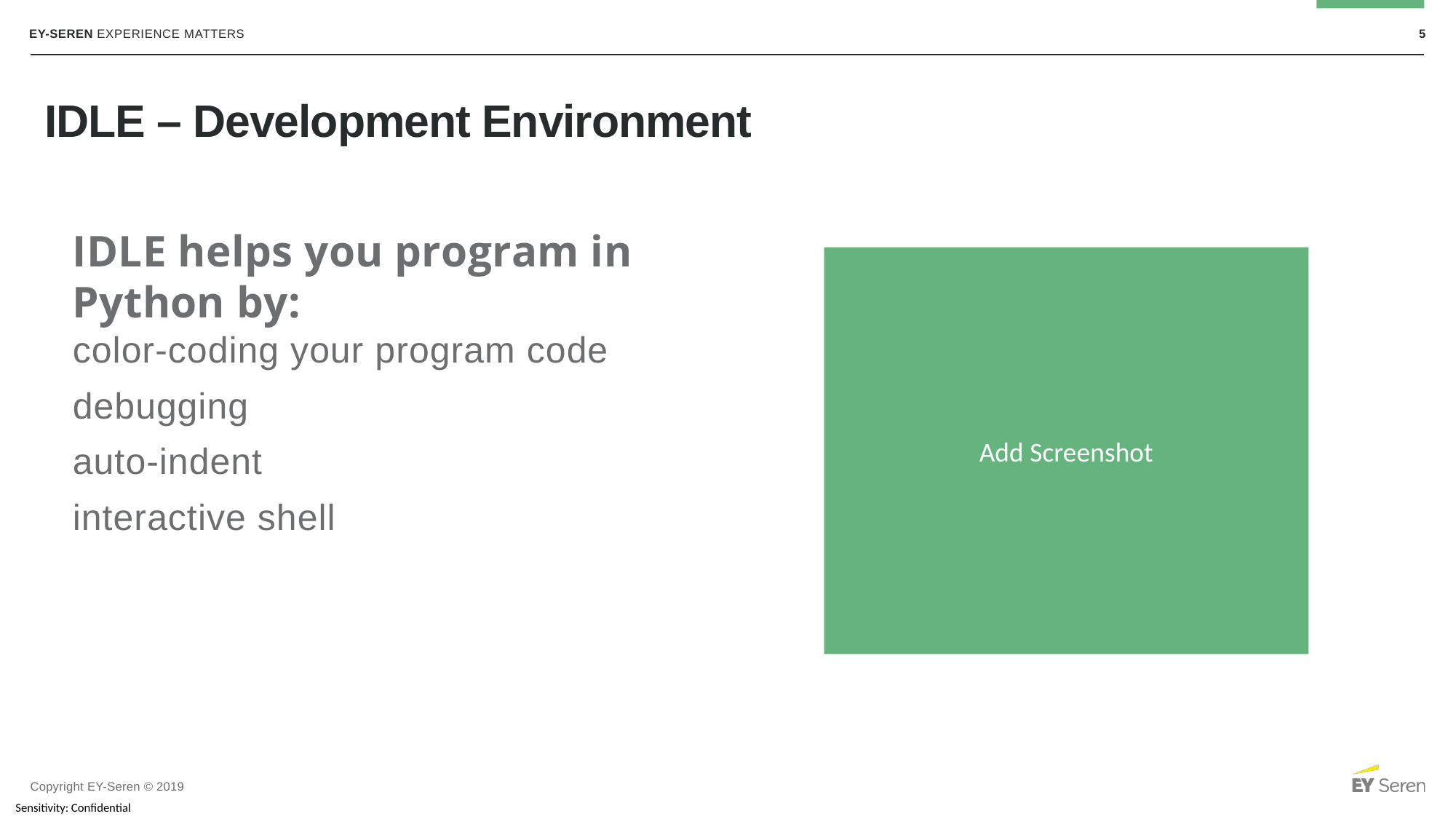

# IDLE – Development Environment
IDLE helps you program in Python by:
color-coding your program code
debugging
auto-indent
interactive shell
Add Screenshot